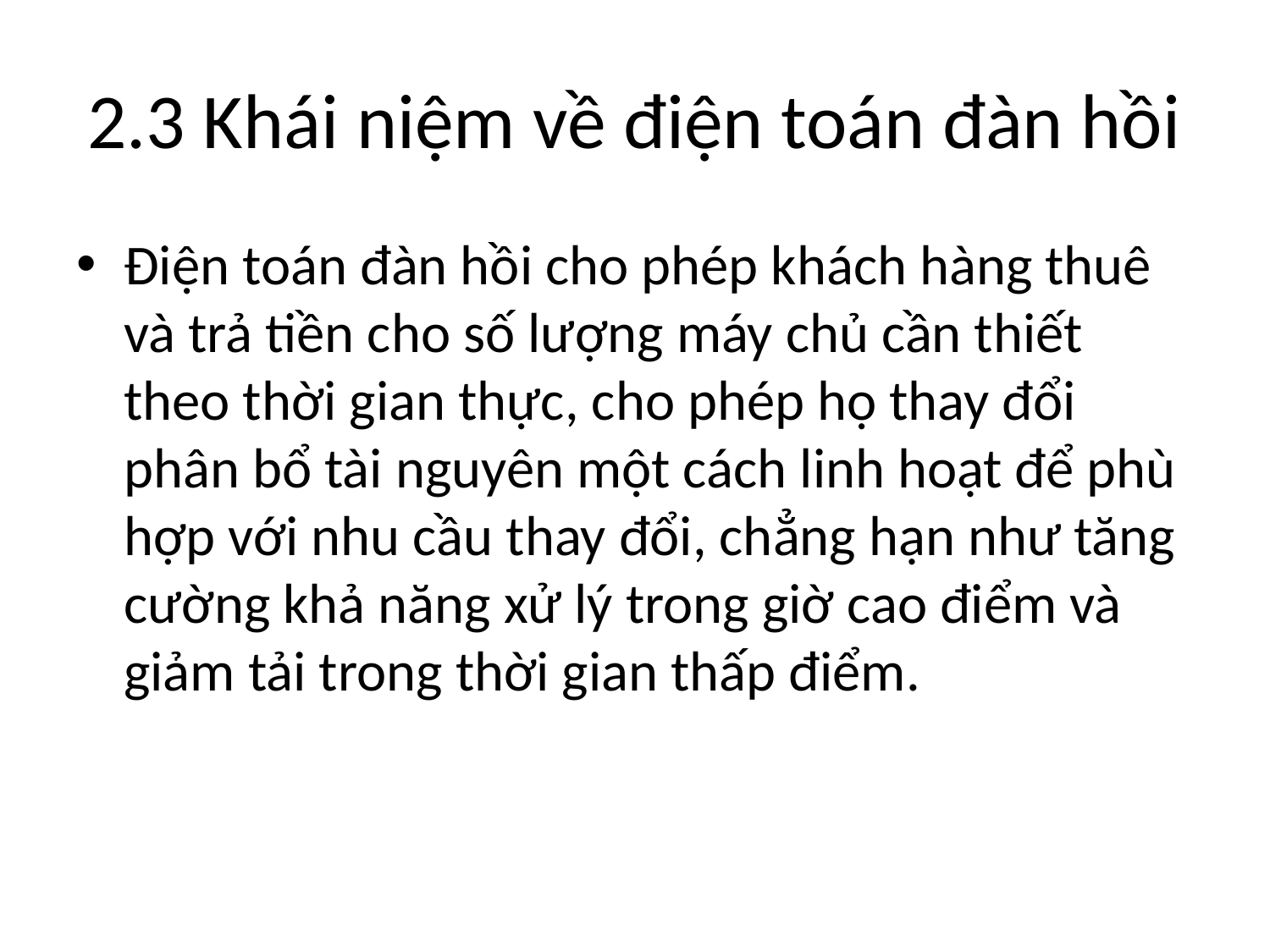

# 2.3 Khái niệm về điện toán đàn hồi
Điện toán đàn hồi cho phép khách hàng thuê và trả tiền cho số lượng máy chủ cần thiết theo thời gian thực, cho phép họ thay đổi phân bổ tài nguyên một cách linh hoạt để phù hợp với nhu cầu thay đổi, chẳng hạn như tăng cường khả năng xử lý trong giờ cao điểm và giảm tải trong thời gian thấp điểm.